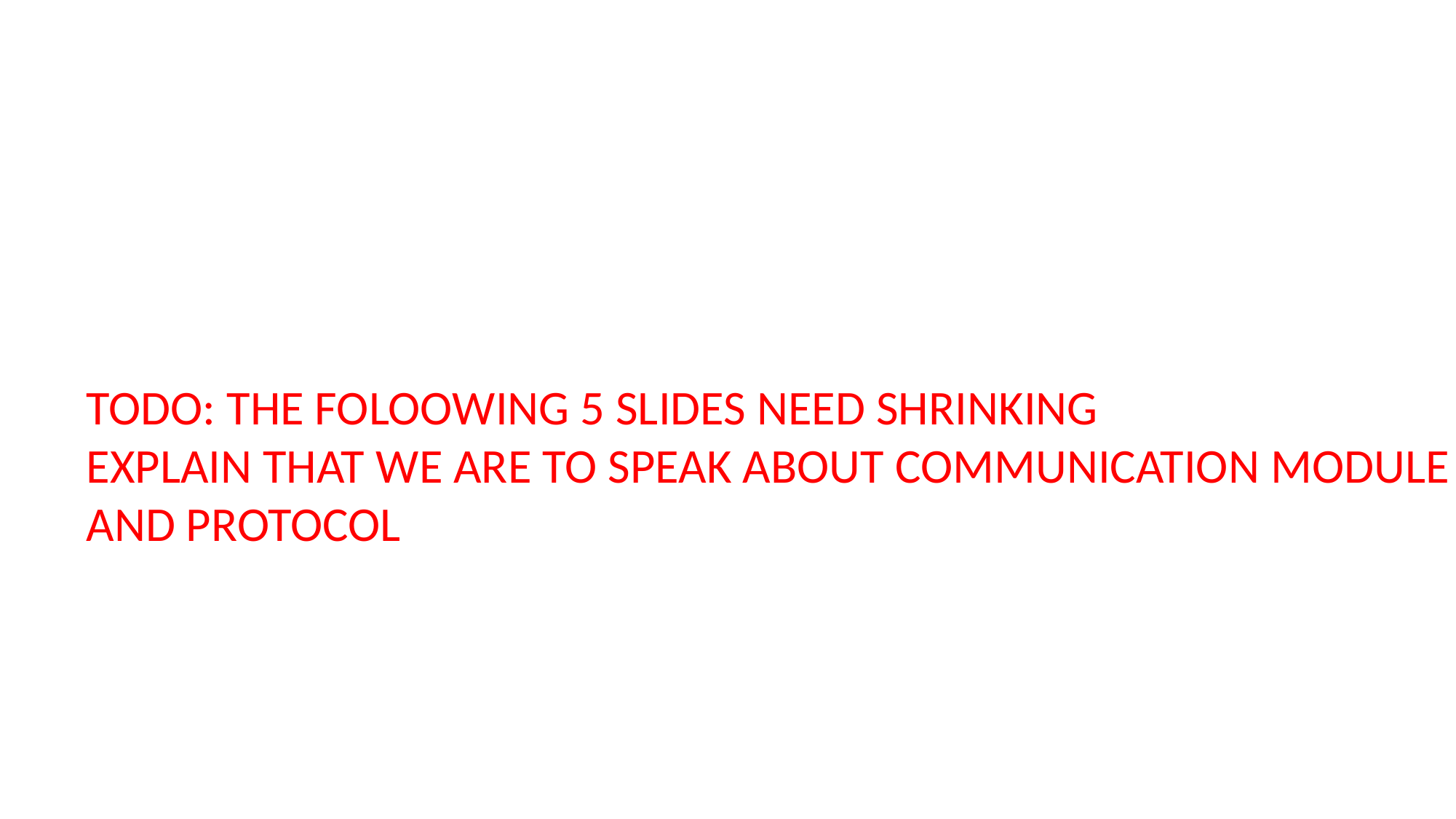

TODO: THE FOLOOWING 5 SLIDES NEED SHRINKING
EXPLAIN THAT WE ARE TO SPEAK ABOUT COMMUNICATION MODULE
AND PROTOCOL